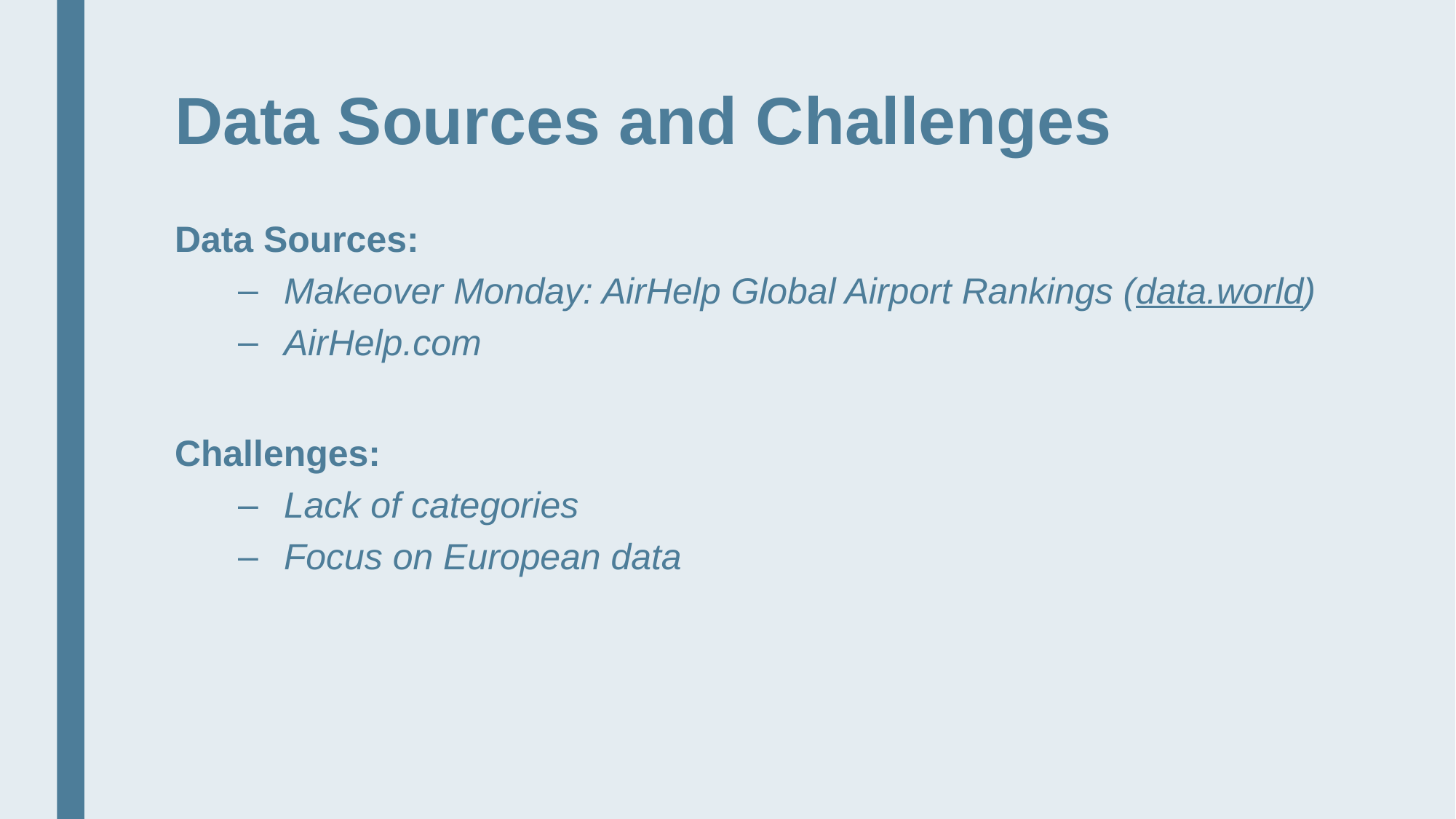

# Data Sources and Challenges
Data Sources:
Makeover Monday: AirHelp Global Airport Rankings (data.world)
AirHelp.com

Challenges:
Lack of categories
Focus on European data